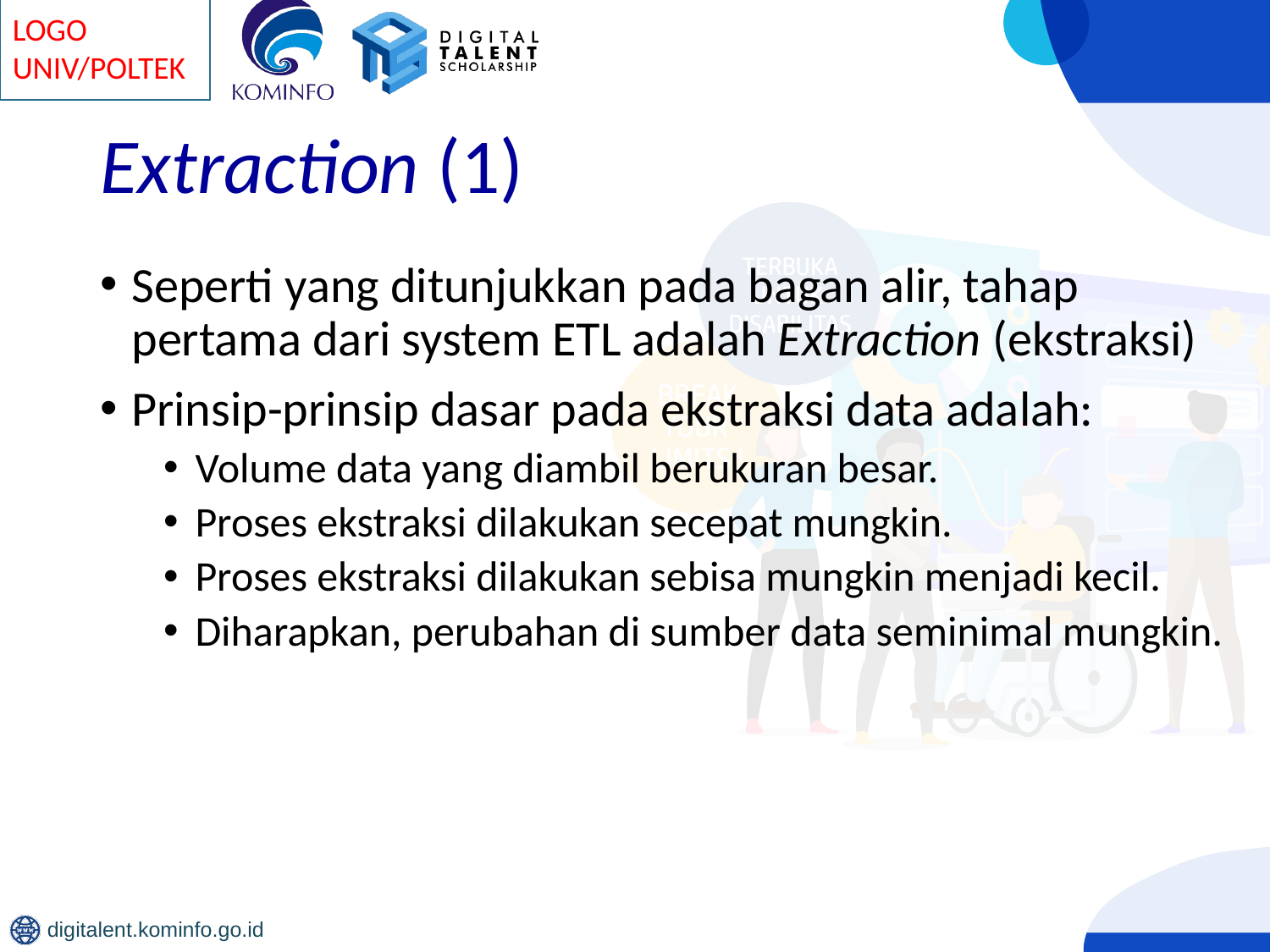

# Extraction (1)
Seperti yang ditunjukkan pada bagan alir, tahap pertama dari system ETL adalah Extraction (ekstraksi)
Prinsip-prinsip dasar pada ekstraksi data adalah:
Volume data yang diambil berukuran besar.
Proses ekstraksi dilakukan secepat mungkin.
Proses ekstraksi dilakukan sebisa mungkin menjadi kecil.
Diharapkan, perubahan di sumber data seminimal mungkin.